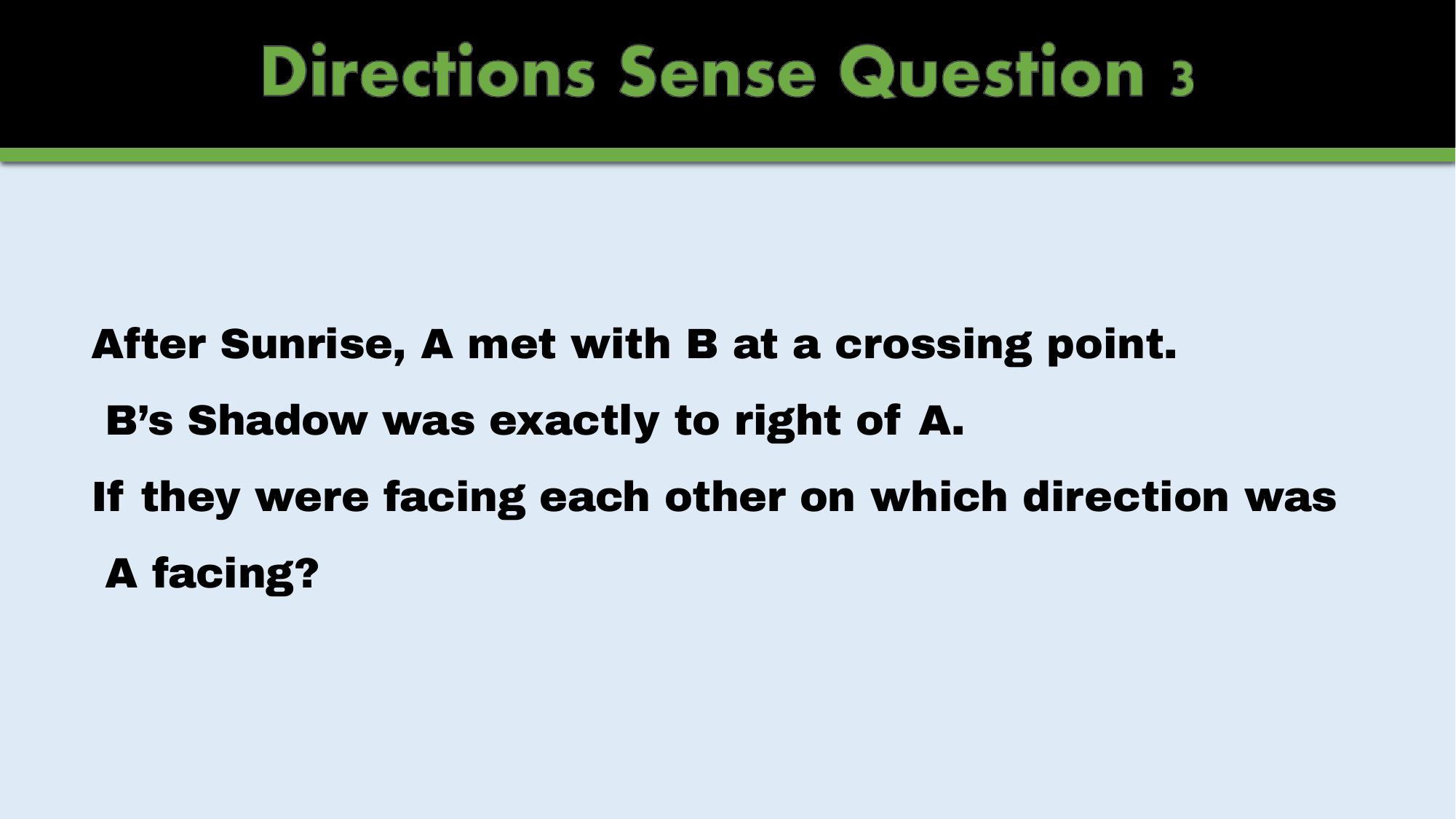

After Sunrise, A met with B at a crossing point.  B’s Shadow was exactly to right of A.
If they were facing each other on which direction was  A facing?